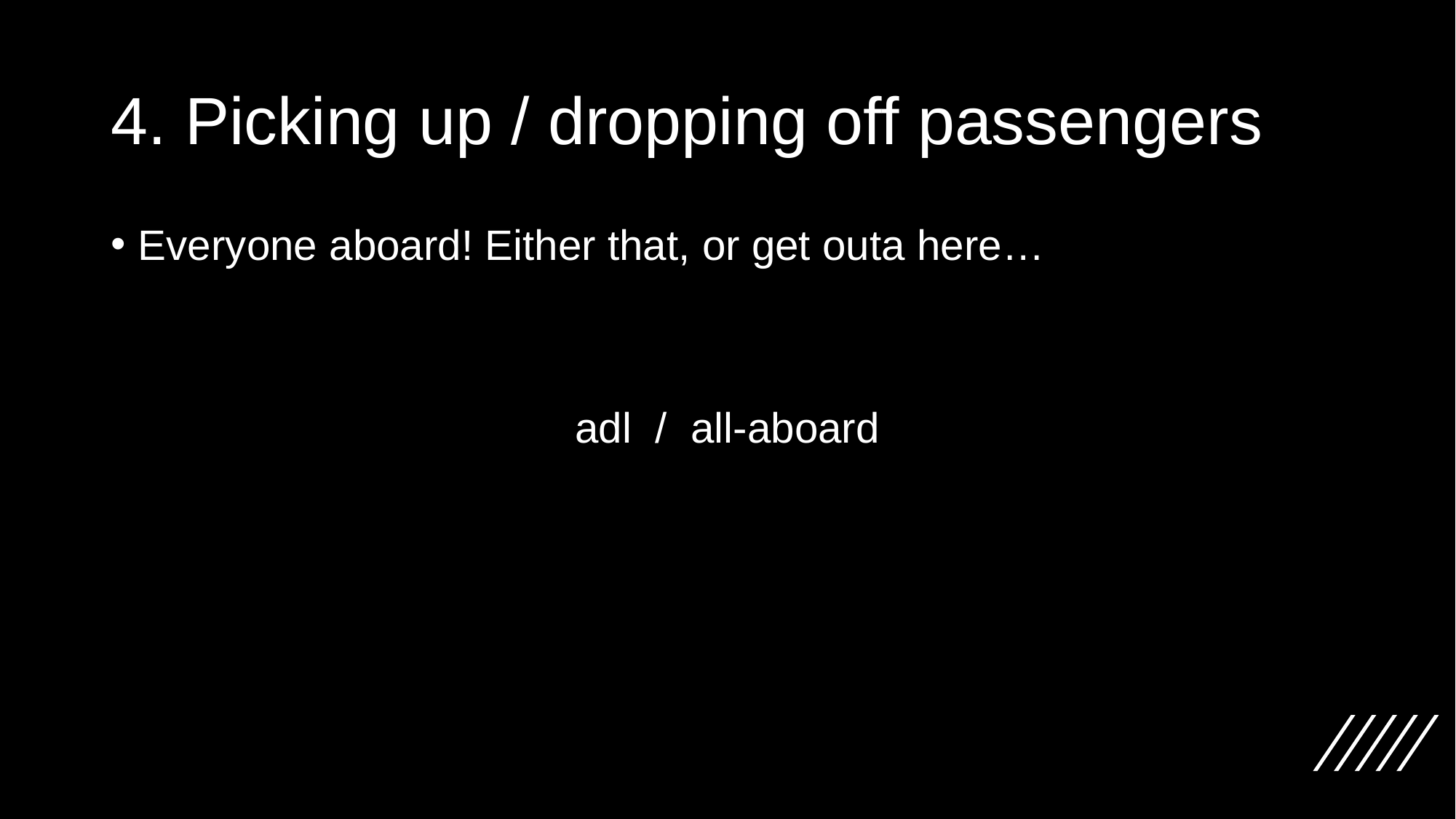

# 4. Picking up / dropping off passengers
Everyone aboard! Either that, or get outa here…

adl  /  all-aboard